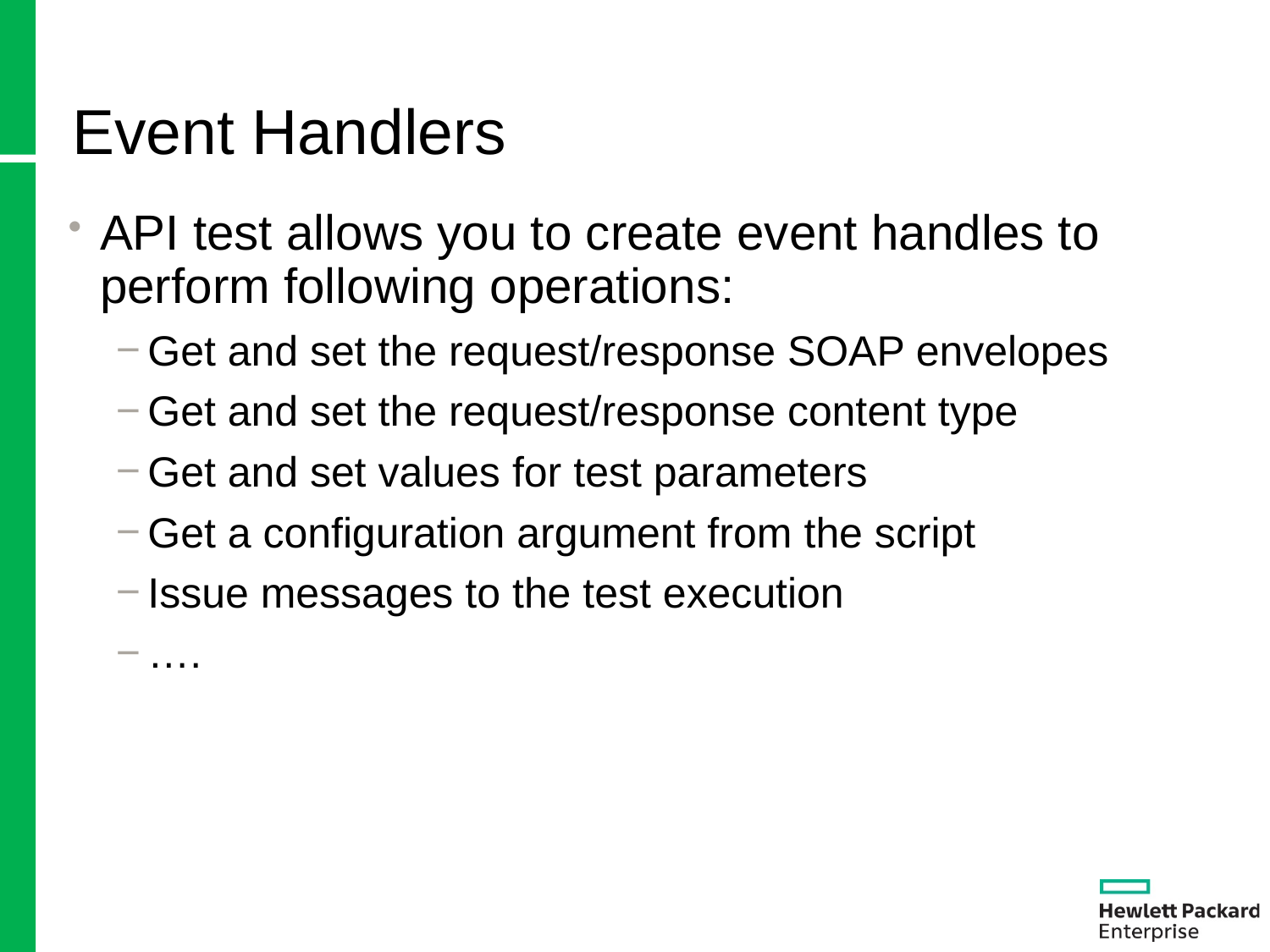

# Event Handlers
API test allows you to create event handles to perform following operations:
Get and set the request/response SOAP envelopes
Get and set the request/response content type
Get and set values for test parameters
Get a configuration argument from the script
Issue messages to the test execution
….